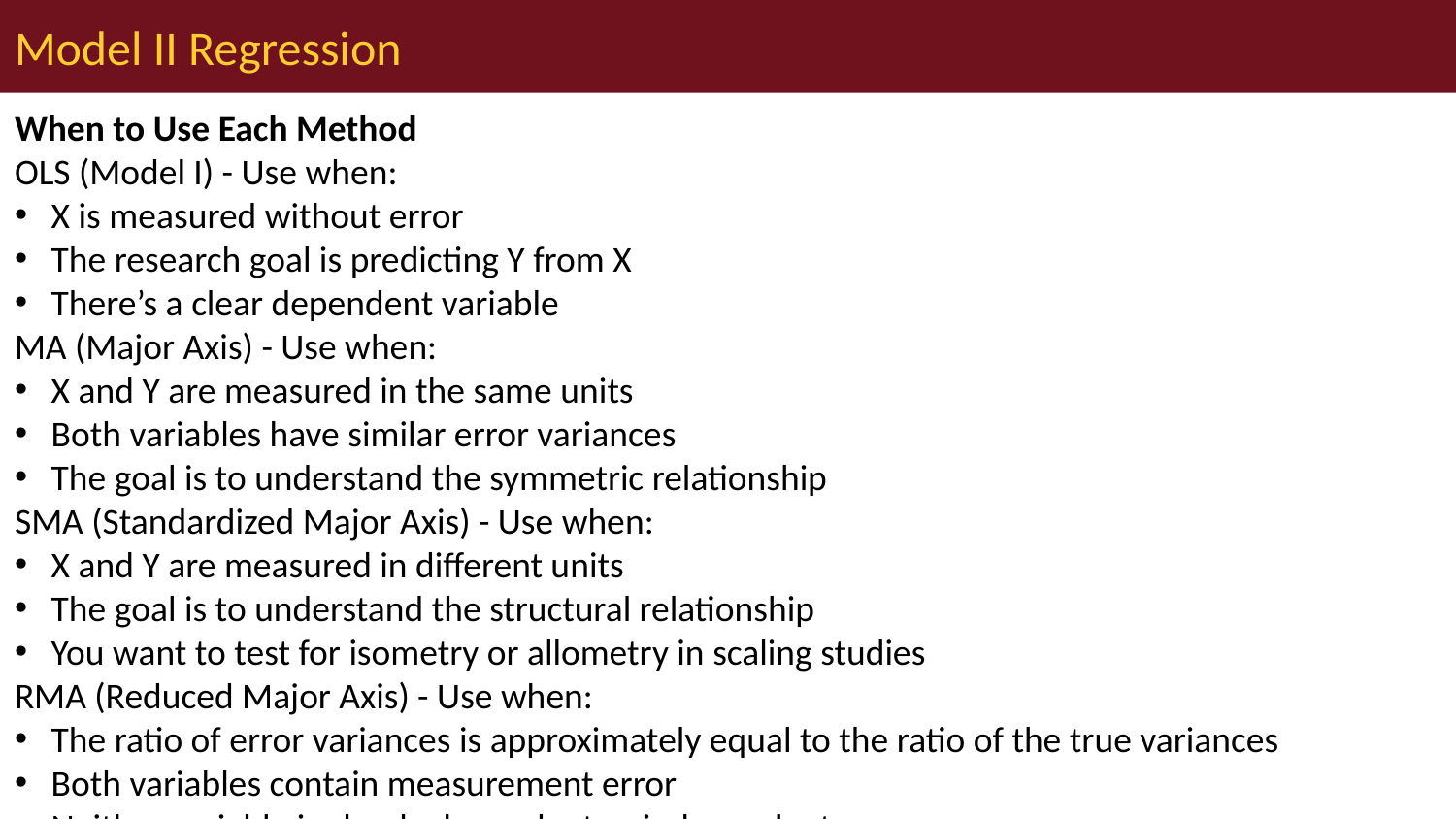

# Model II Regression
When to Use Each Method
OLS (Model I) - Use when:
X is measured without error
The research goal is predicting Y from X
There’s a clear dependent variable
MA (Major Axis) - Use when:
X and Y are measured in the same units
Both variables have similar error variances
The goal is to understand the symmetric relationship
SMA (Standardized Major Axis) - Use when:
X and Y are measured in different units
The goal is to understand the structural relationship
You want to test for isometry or allometry in scaling studies
RMA (Reduced Major Axis) - Use when:
The ratio of error variances is approximately equal to the ratio of the true variances
Both variables contain measurement error
Neither variable is clearly dependent or independent